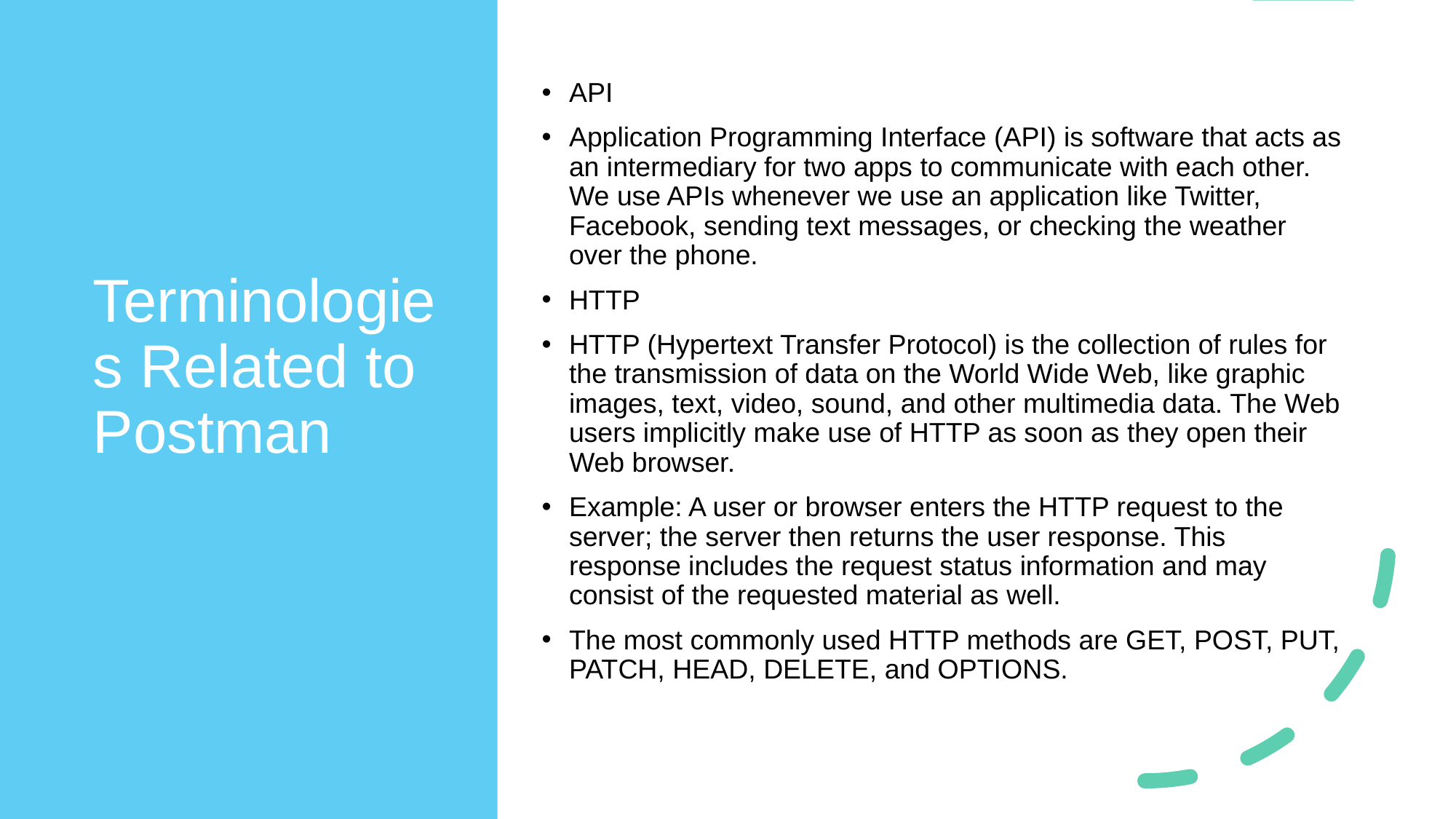

# Terminologies Related to Postman
API
Application Programming Interface (API) is software that acts as an intermediary for two apps to communicate with each other. We use APIs whenever we use an application like Twitter, Facebook, sending text messages, or checking the weather over the phone.
HTTP
HTTP (Hypertext Transfer Protocol) is the collection of rules for the transmission of data on the World Wide Web, like graphic images, text, video, sound, and other multimedia data. The Web users implicitly make use of HTTP as soon as they open their Web browser.
Example: A user or browser enters the HTTP request to the server; the server then returns the user response. This response includes the request status information and may consist of the requested material as well.
The most commonly used HTTP methods are GET, POST, PUT, PATCH, HEAD, DELETE, and OPTIONS.